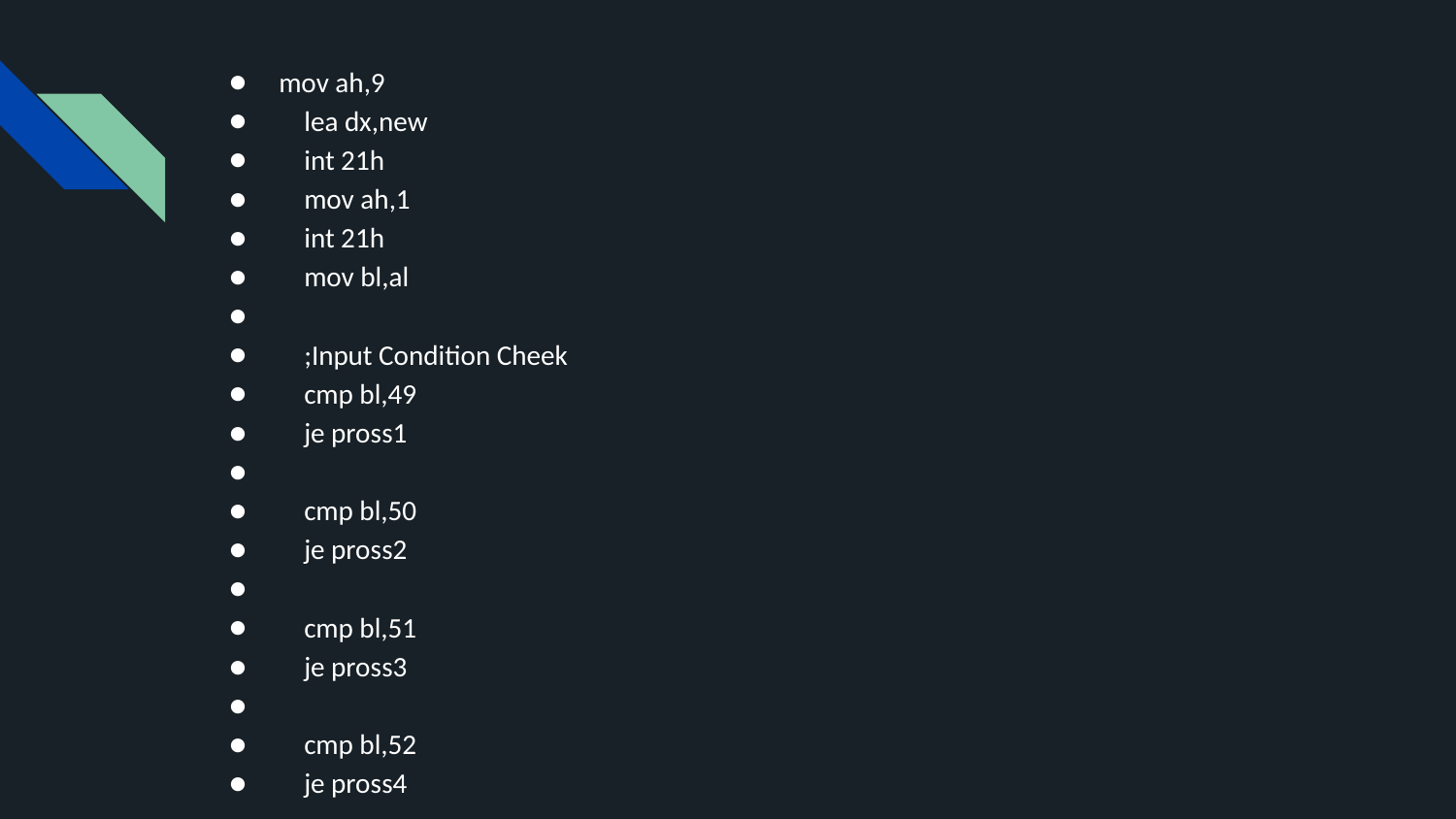

#
mov ah,9
    lea dx,new
    int 21h
    mov ah,1
    int 21h
    mov bl,al

    ;Input Condition Cheek
    cmp bl,49
    je pross1

    cmp bl,50
    je pross2

    cmp bl,51
    je pross3

    cmp bl,52
    je pross4